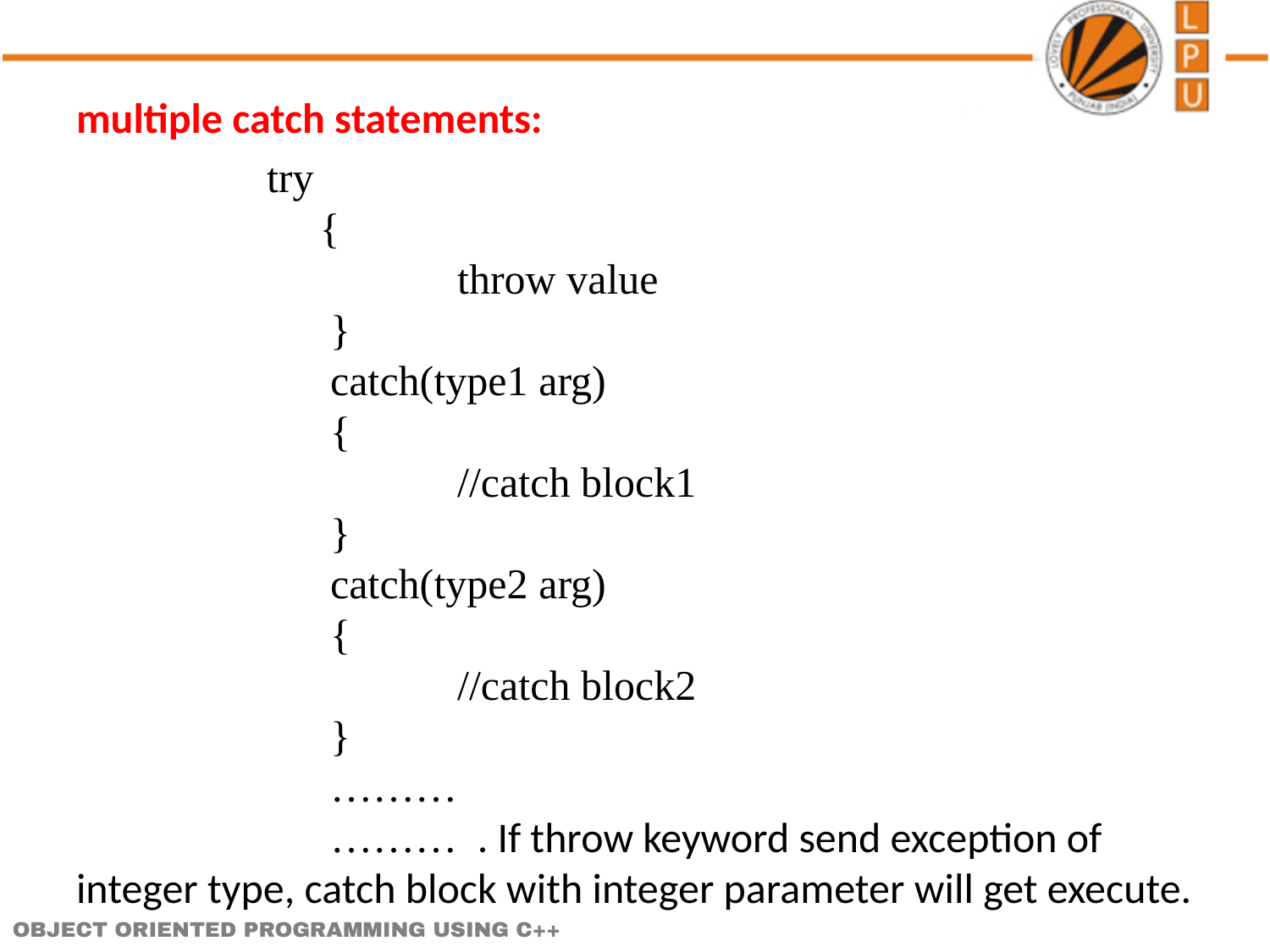

multiple catch statements:
  		try
                       {
                                    throw value
                        }
                        catch(type1 arg)
                        {
                                    //catch block1
                        }
                        catch(type2 arg)
                        {
                                    //catch block2
                        }
                        ………
                        ………  . If throw keyword send exception of integer type, catch block with integer parameter will get execute.